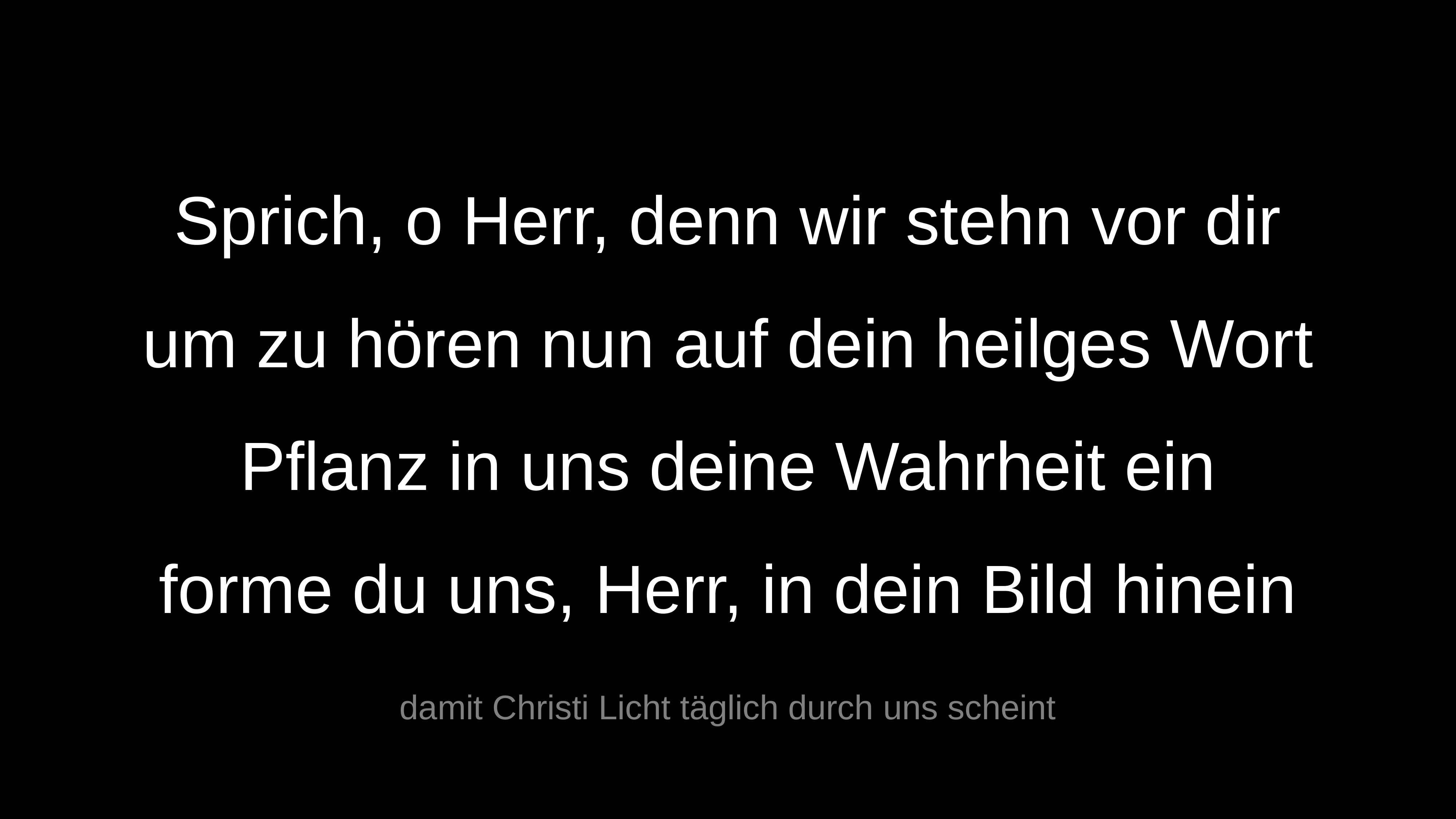

Sprich, o Herr, denn wir stehn vor dir
um zu hören nun auf dein heilges Wort
Pflanz in uns deine Wahrheit ein
forme du uns, Herr, in dein Bild hinein
damit Christi Licht täglich durch uns scheint